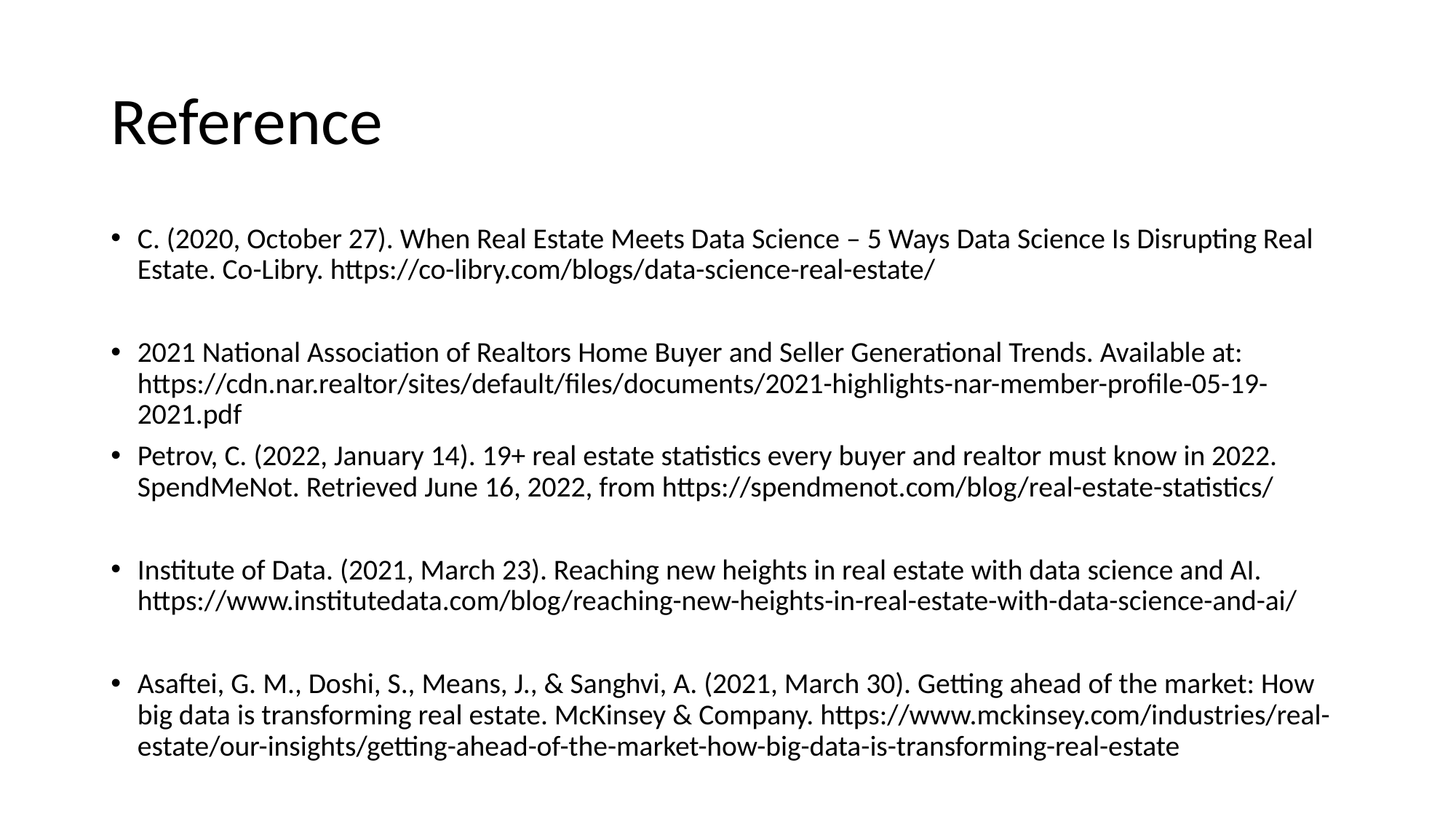

# Reference
C. (2020, October 27). When Real Estate Meets Data Science – 5 Ways Data Science Is Disrupting Real Estate. Co-Libry. https://co-libry.com/blogs/data-science-real-estate/

2021 National Association of Realtors Home Buyer and Seller Generational Trends. Available at: https://cdn.nar.realtor/sites/default/files/documents/2021-highlights-nar-member-profile-05-19-2021.pdf
Petrov, C. (2022, January 14). 19+ real estate statistics every buyer and realtor must know in 2022. SpendMeNot. Retrieved June 16, 2022, from https://spendmenot.com/blog/real-estate-statistics/

Institute of Data. (2021, March 23). Reaching new heights in real estate with data science and AI. https://www.institutedata.com/blog/reaching-new-heights-in-real-estate-with-data-science-and-ai/

Asaftei, G. M., Doshi, S., Means, J., & Sanghvi, A. (2021, March 30). Getting ahead of the market: How big data is transforming real estate. McKinsey & Company. https://www.mckinsey.com/industries/real-estate/our-insights/getting-ahead-of-the-market-how-big-data-is-transforming-real-estate